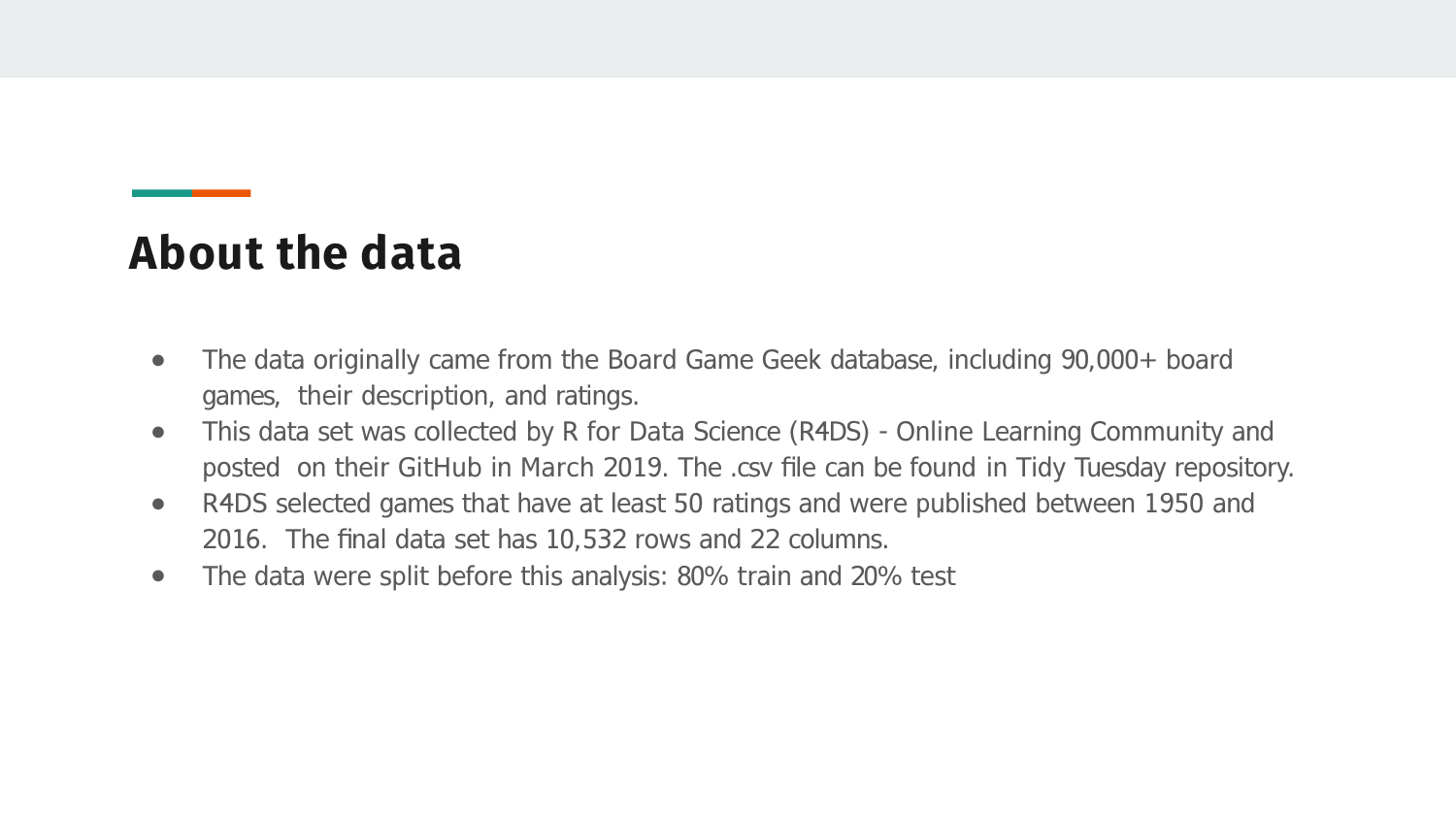

# About the data
The data originally came from the Board Game Geek database, including 90,000+ board games,  their description, and ratings.
This data set was collected by R for Data Science (R4DS) - Online Learning Community and posted  on their GitHub in March 2019. The .csv ﬁle can be found in Tidy Tuesday repository.
R4DS selected games that have at least 50 ratings and were published between 1950 and 2016.  The ﬁnal data set has 10,532 rows and 22 columns.
The data were split before this analysis: 80% train and 20% test